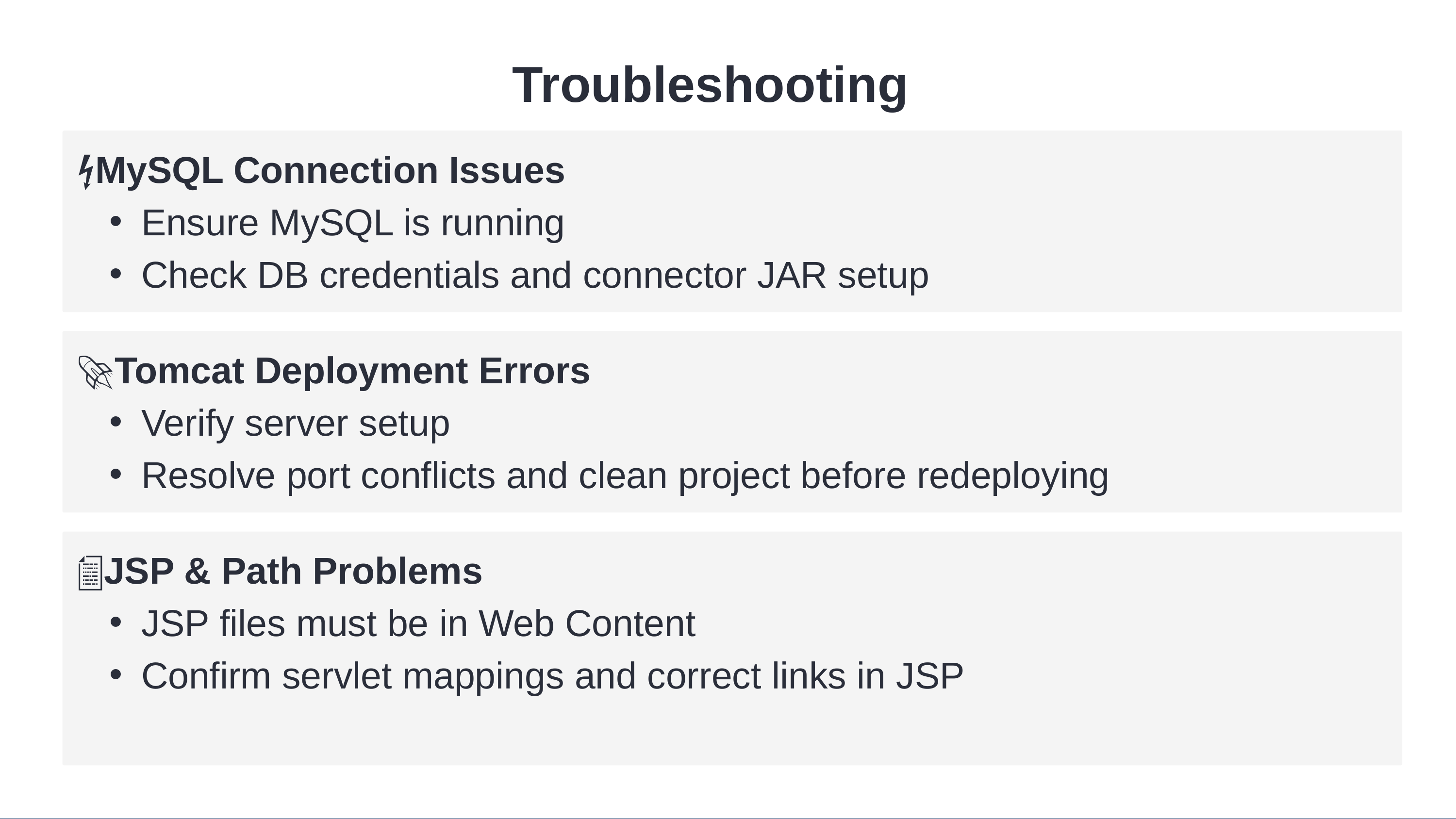

Troubleshooting

⚡MySQL Connection Issues
Ensure MySQL is running
Check DB credentials and connector JAR setup

🚀Tomcat Deployment Errors
Verify server setup
Resolve port conflicts and clean project before redeploying

📄JSP & Path Problems
JSP files must be in Web Content
Confirm servlet mappings and correct links in JSP